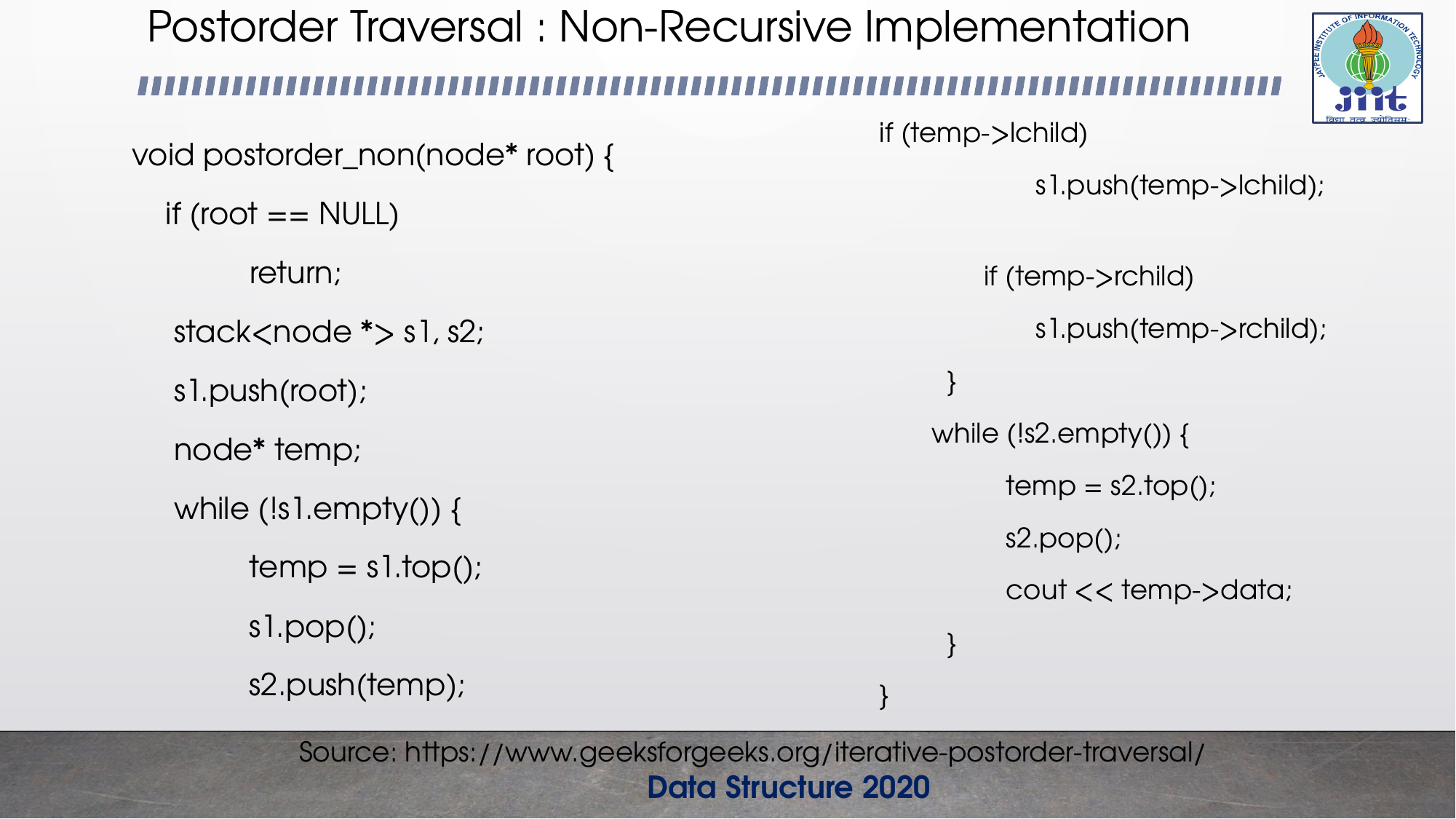

# Postorder Traversal : Non-Recursive Implementation
if (temp->lchild)
                     s1.push(temp->lchild);
              if (temp->rchild)
                     s1.push(temp->rchild);
         }
       while (!s2.empty()) {
                 temp = s2.top();
                 s2.pop();
                 cout << temp->data;
         }
}
void postorder_non(node* root) {
    if (root == NULL)
	 return;
     stack<node *> s1, s2;
     s1.push(root);
     node* temp;
     while (!s1.empty()) {
              temp = s1.top();
              s1.pop();
              s2.push(temp);
Source: https://www.geeksforgeeks.org/iterative-postorder-traversal/